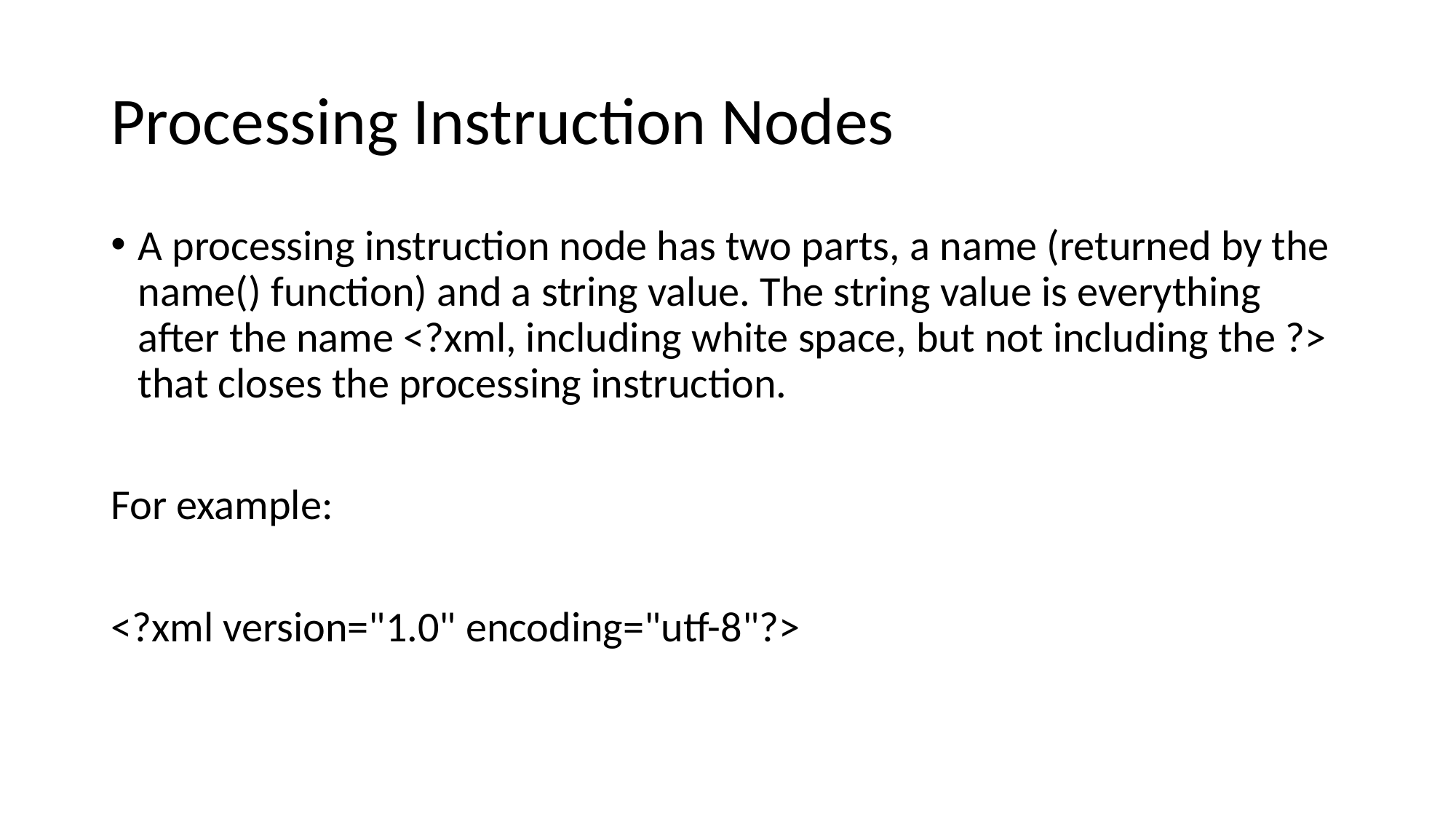

# Processing Instruction Nodes
A processing instruction node has two parts, a name (returned by the name() function) and a string value. The string value is everything after the name <?xml, including white space, but not including the ?> that closes the processing instruction.

For example:

<?xml version="1.0" encoding="utf-8"?>